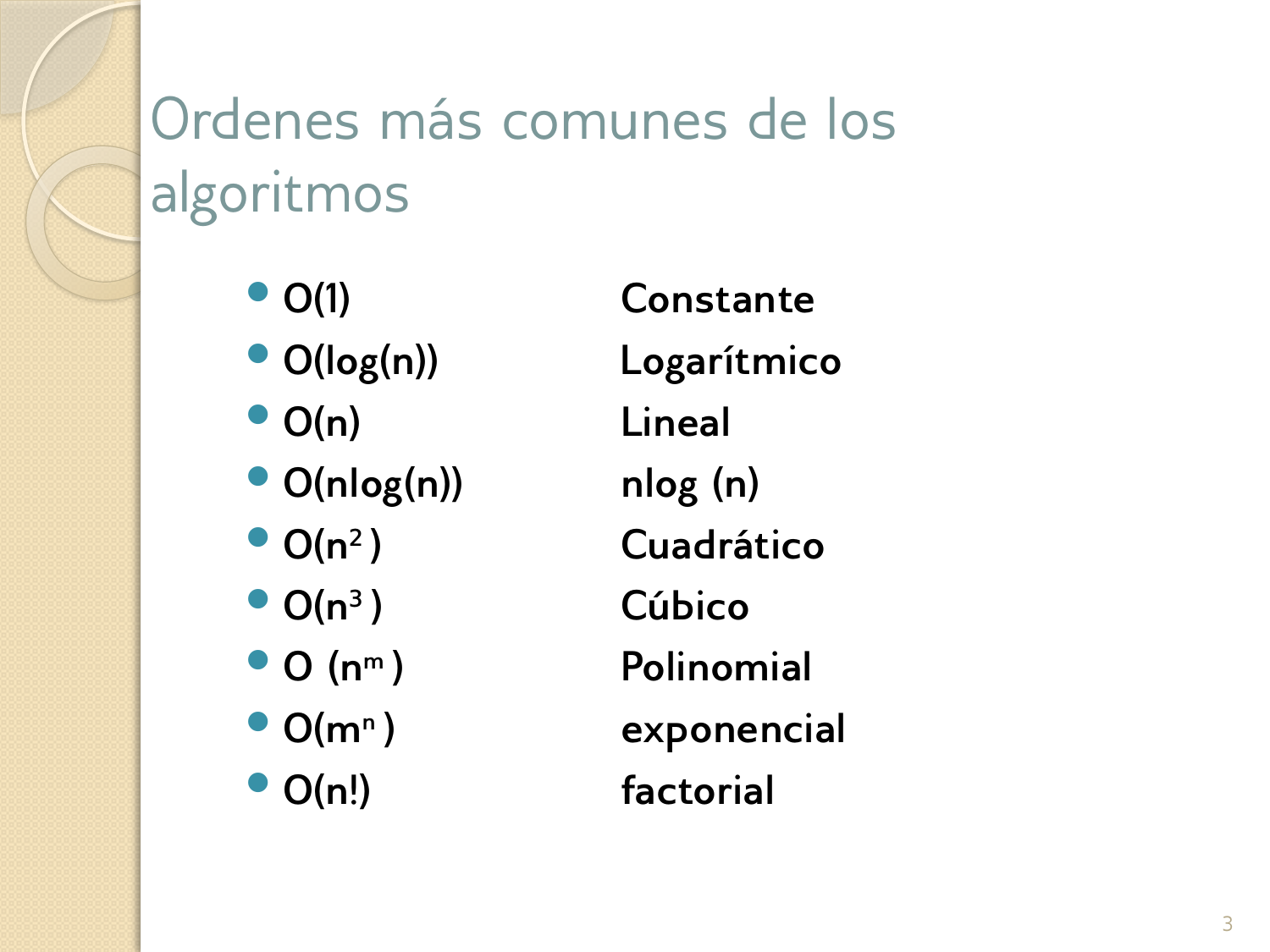

# Ordenes más comunes de los algoritmos
O(1)             	Constante
O(log(n))         	Logarítmico
O(n)                	Lineal
O(nlog(n))       	nlog (n)
O(n2 )              	Cuadrático
O(n3 )              	Cúbico
O (nm )             	Polinomial
O(mn )             	exponencial
O(n!)                	factorial
3